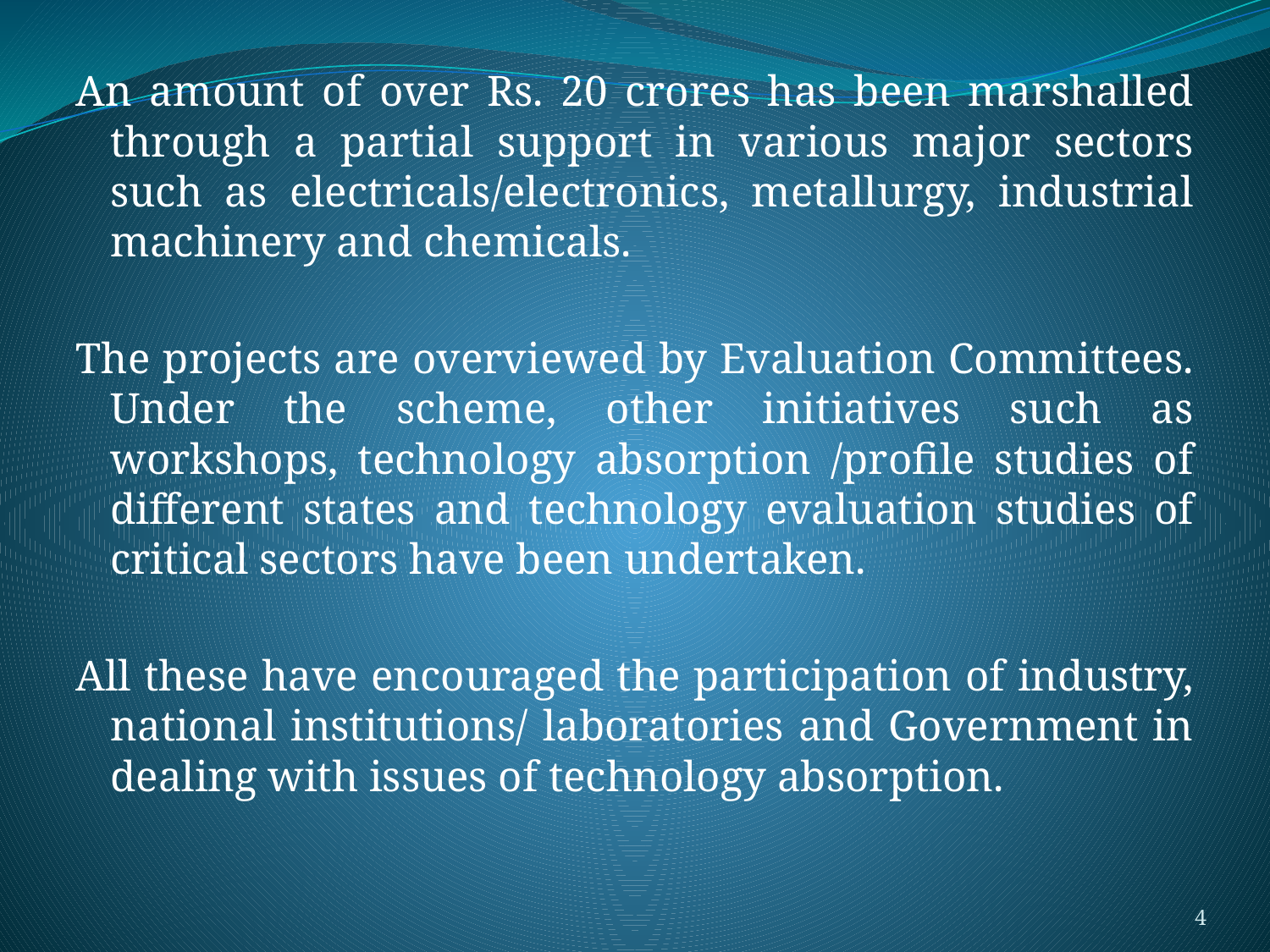

An amount of over Rs. 20 crores has been marshalled through a partial support in various major sectors such as electricals/electronics, metallurgy, industrial machinery and chemicals.

The projects are overviewed by Evaluation Committees. Under the scheme, other initiatives such as workshops, technology absorption /profile studies of different states and technology evaluation studies of critical sectors have been undertaken.

All these have encouraged the participation of industry, national institutions/ laboratories and Government in dealing with issues of technology absorption.

4